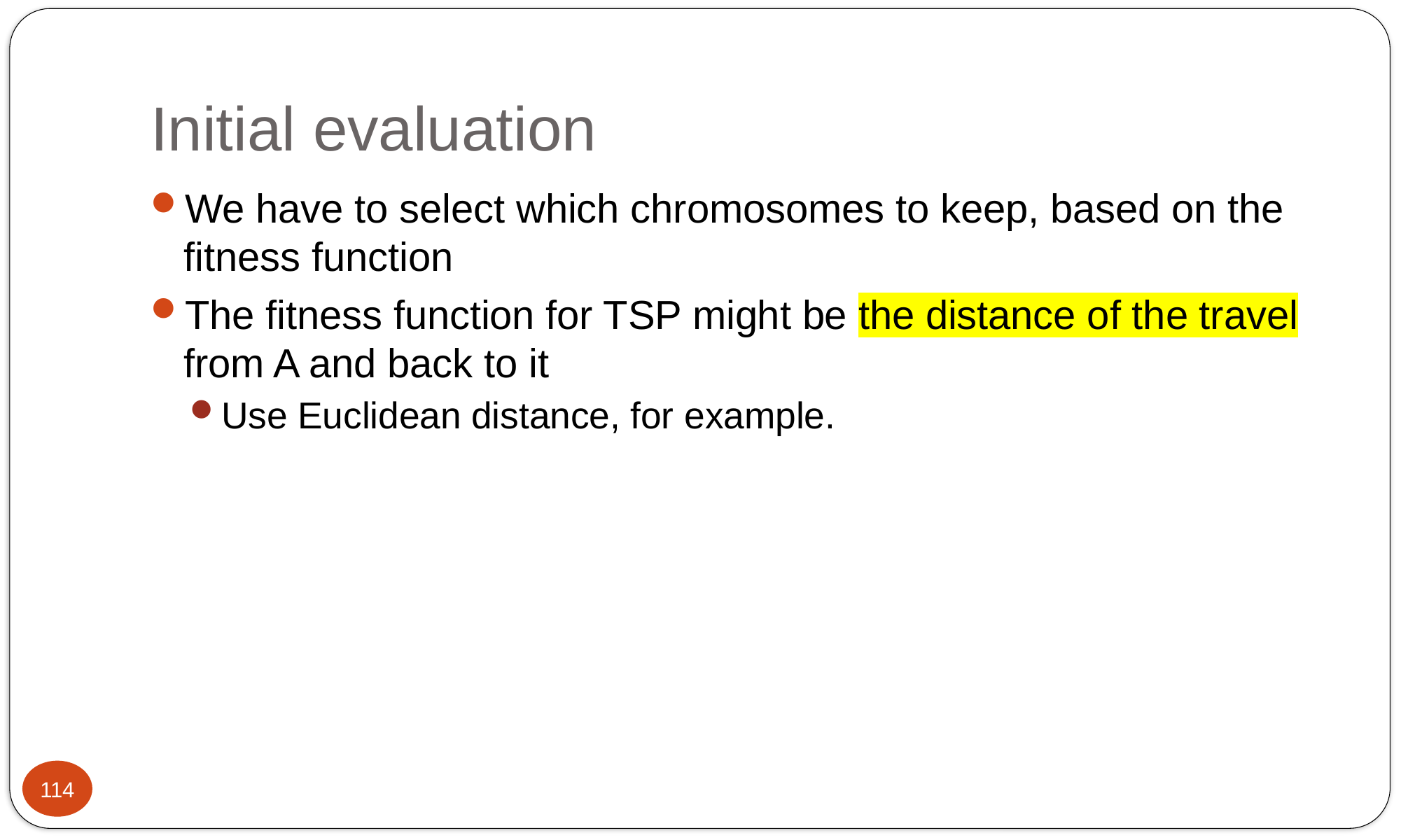

# Initial evaluation
We have to select which chromosomes to keep, based on the fitness function
The fitness function for TSP might be the distance of the travel from A and back to it
Use Euclidean distance, for example.
114